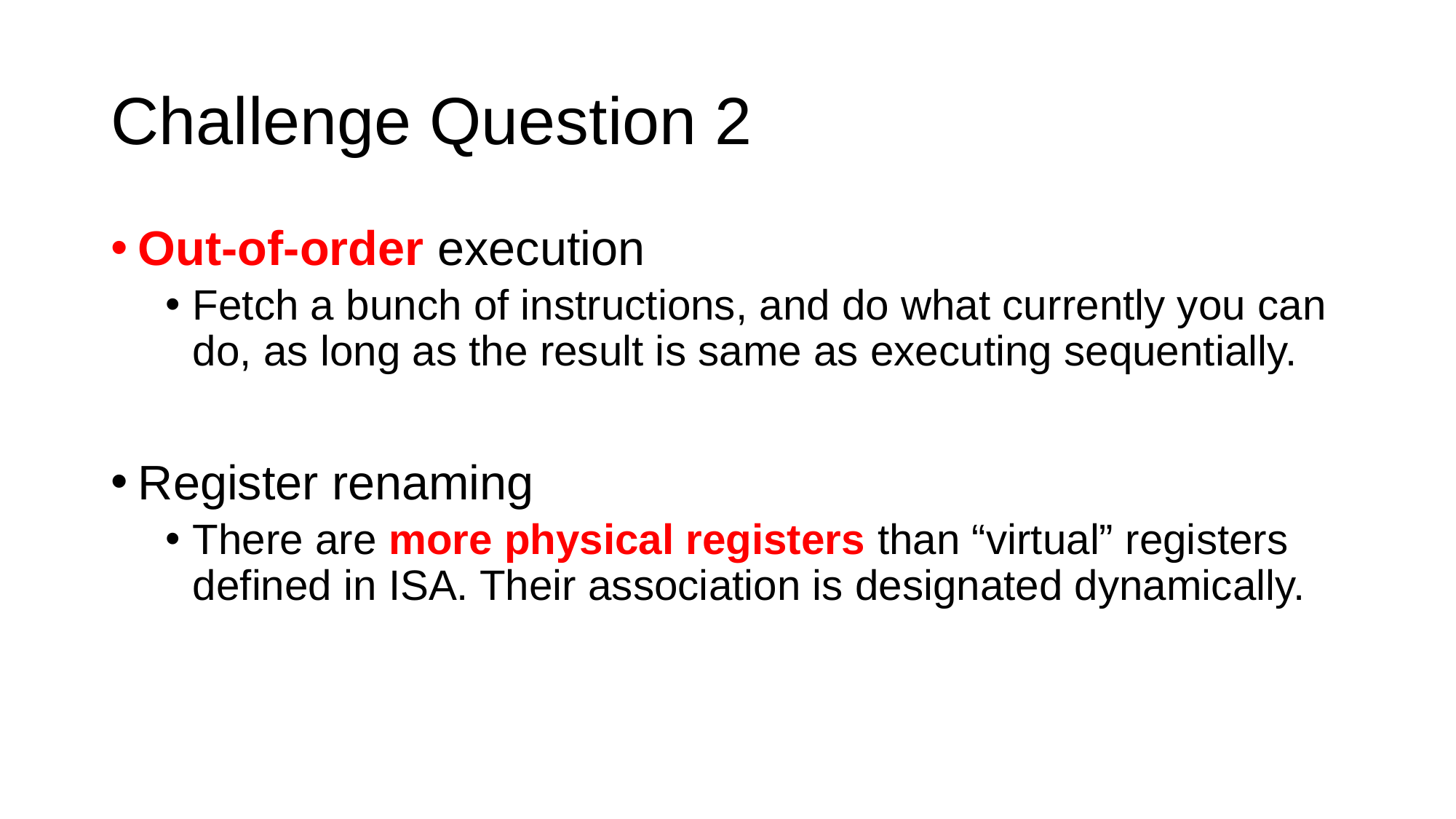

# Challenge Question 2
Out-of-order execution
Fetch a bunch of instructions, and do what currently you can do, as long as the result is same as executing sequentially.

Register renaming
There are more physical registers than “virtual” registers defined in ISA. Their association is designated dynamically.